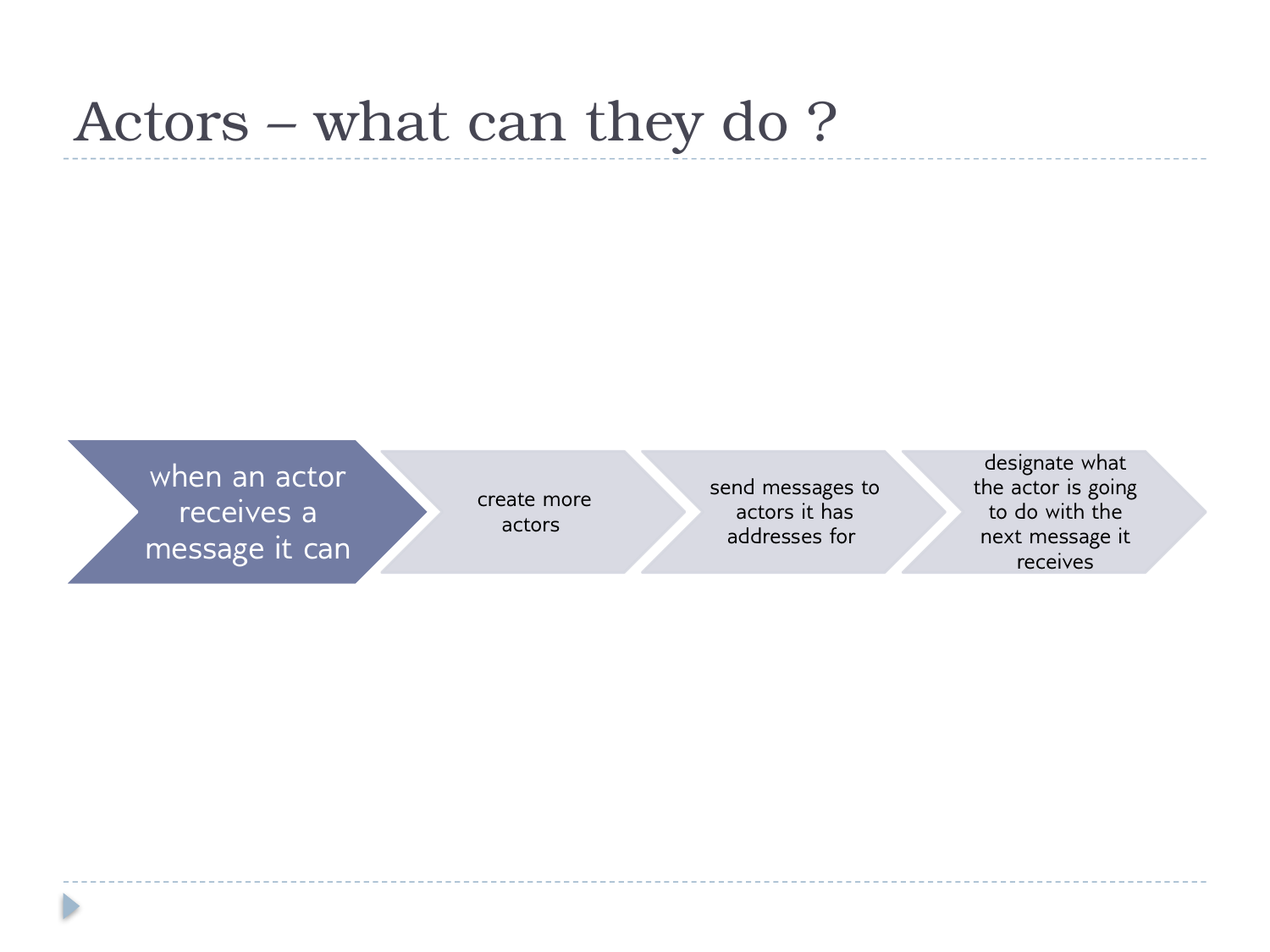

# Actors – what can they do ?
when an actor receives a message it can
create more actors
send messages to actors it has addresses for
designate what the actor is going to do with the next message it receives